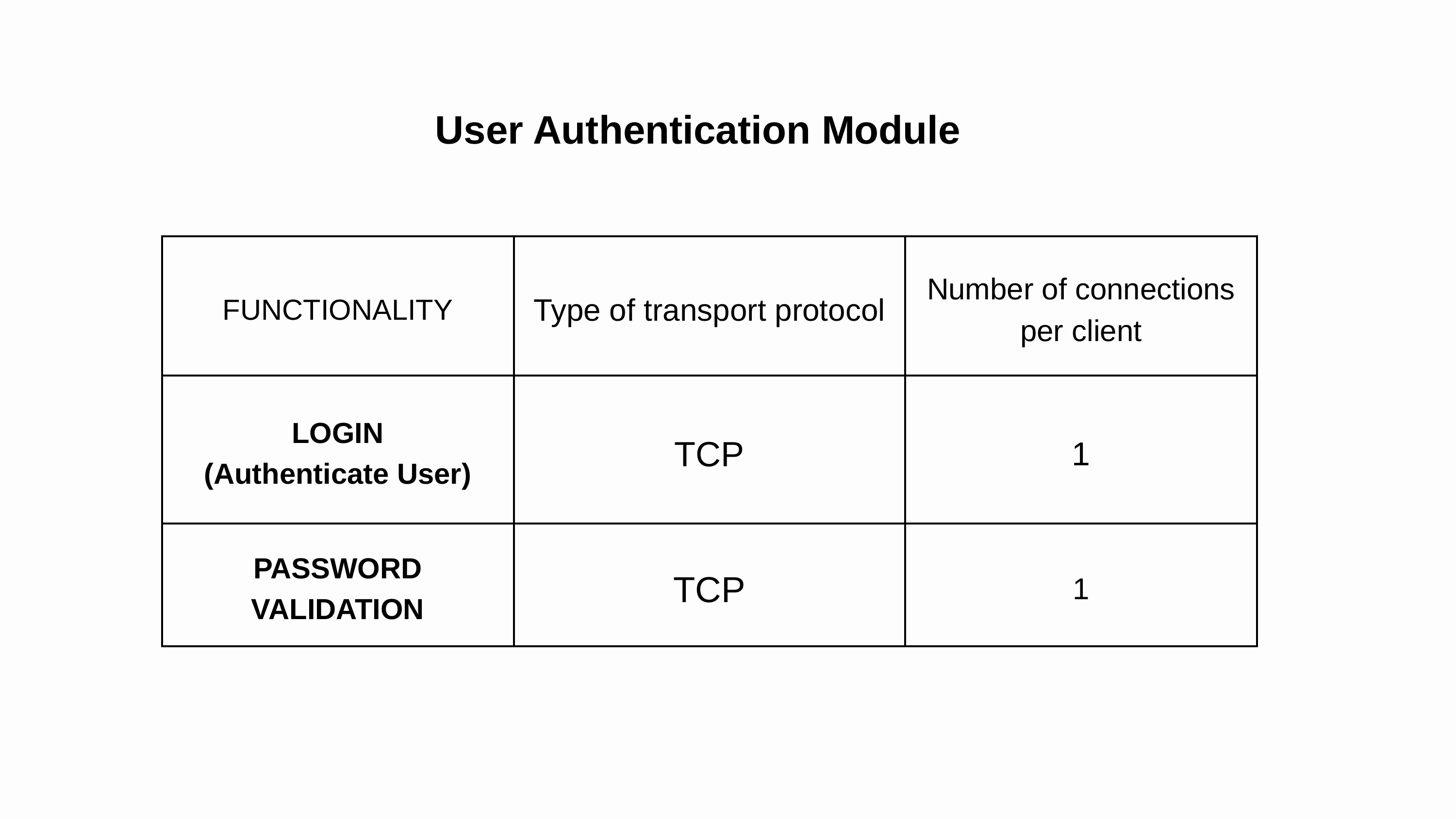

User Authentication Module
| FUNCTIONALITY | Type of transport protocol | Number of connections per client |
| --- | --- | --- |
| LOGIN (Authenticate User) | TCP | 1 |
| PASSWORD VALIDATION | TCP | 1 |